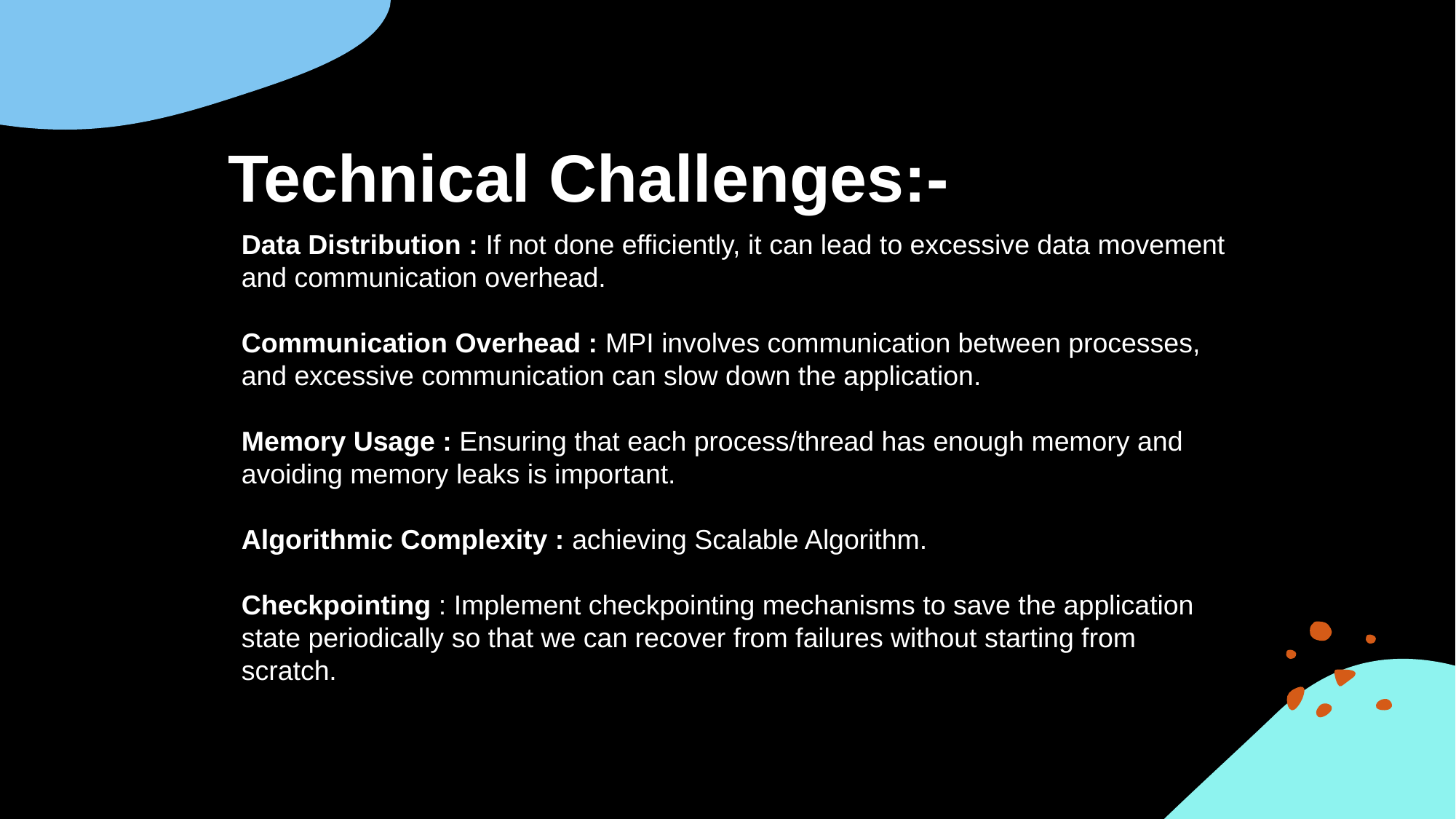

Technical Challenges:-
Data Distribution : If not done efficiently, it can lead to excessive data movement and communication overhead.

Communication Overhead : MPI involves communication between processes, and excessive communication can slow down the application.

Memory Usage : Ensuring that each process/thread has enough memory and avoiding memory leaks is important.

Algorithmic Complexity : achieving Scalable Algorithm.

Checkpointing : Implement checkpointing mechanisms to save the application state periodically so that we can recover from failures without starting from scratch.